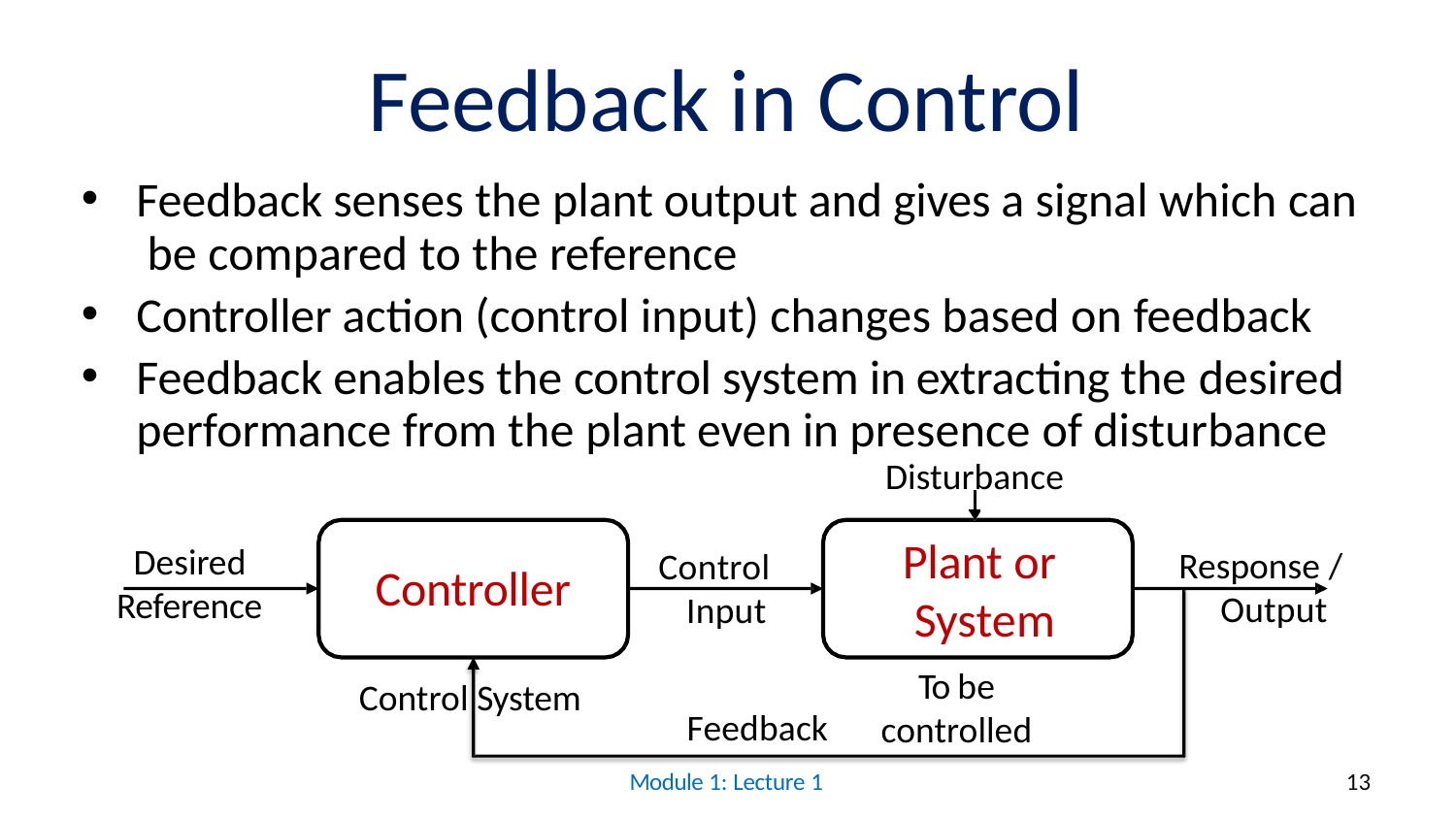

# Feedback in Control
Feedback senses the plant output and gives a signal which can  be compared to the reference
Controller action (control input) changes based on feedback
Feedback enables the control system in extracting the desired
performance from the plant even in presence of disturbance
Disturbance

Plant or  System
To be controlled
Desired
Reference
Response /  Output
Control  Input
Controller

Control System
Feedback
Module 1: Lecture 1
13